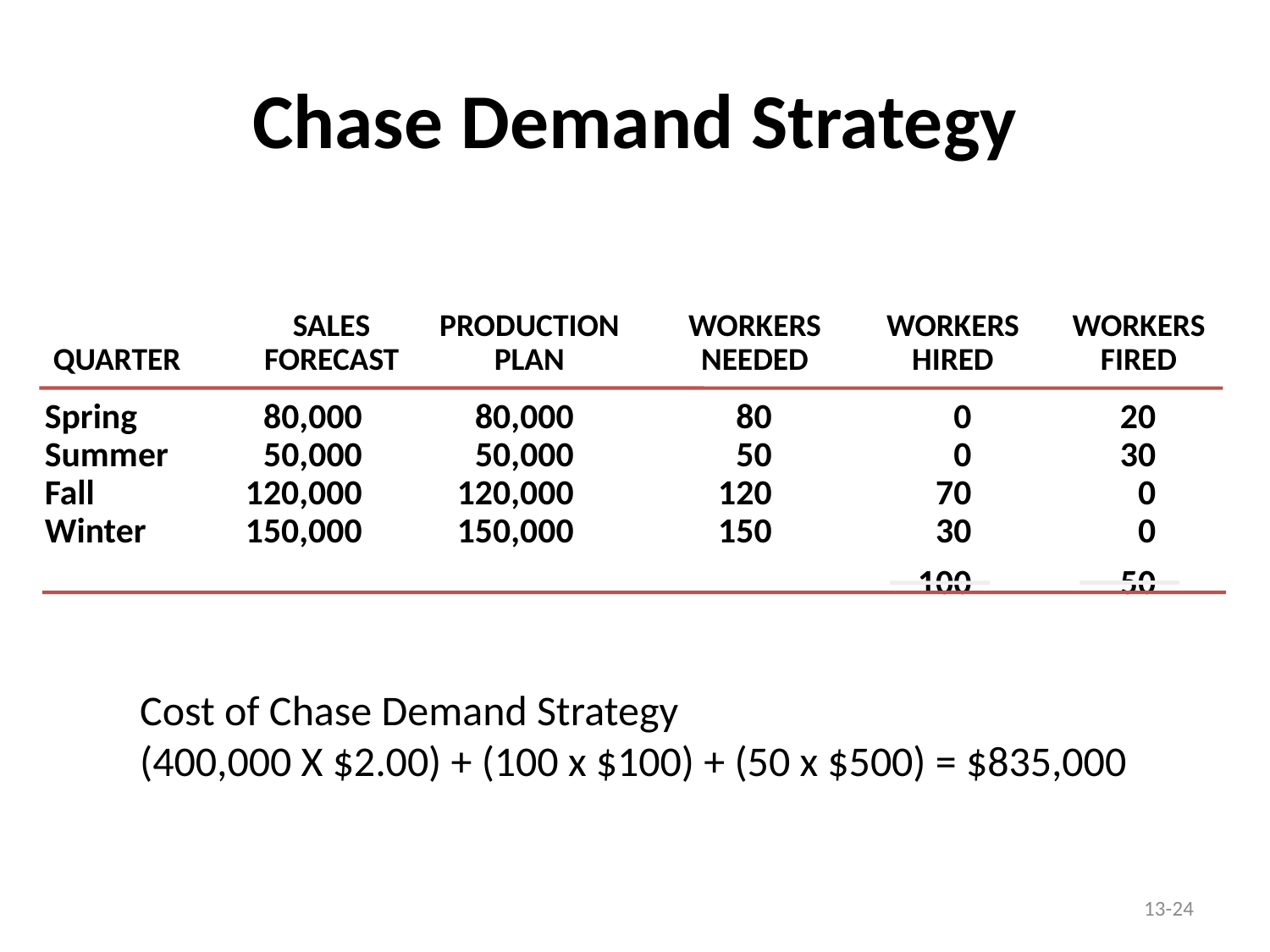

# Chase Demand Strategy
 	SALES	PRODUCTION	WORKERS	WORKERS	WORKERS
QUARTER	FORECAST	PLAN	NEEDED	HIRED	FIRED

Spring	80,000	80,000	80	0	20
Summer	50,000	50,000	50	0	30
Fall	120,000	120,000	120	70	0
Winter	150,000	150,000	150	30	0

				100	50

	Cost of Chase Demand Strategy
(400,000 X $2.00) + (100 x $100) + (50 x $500) = $835,000
13-24